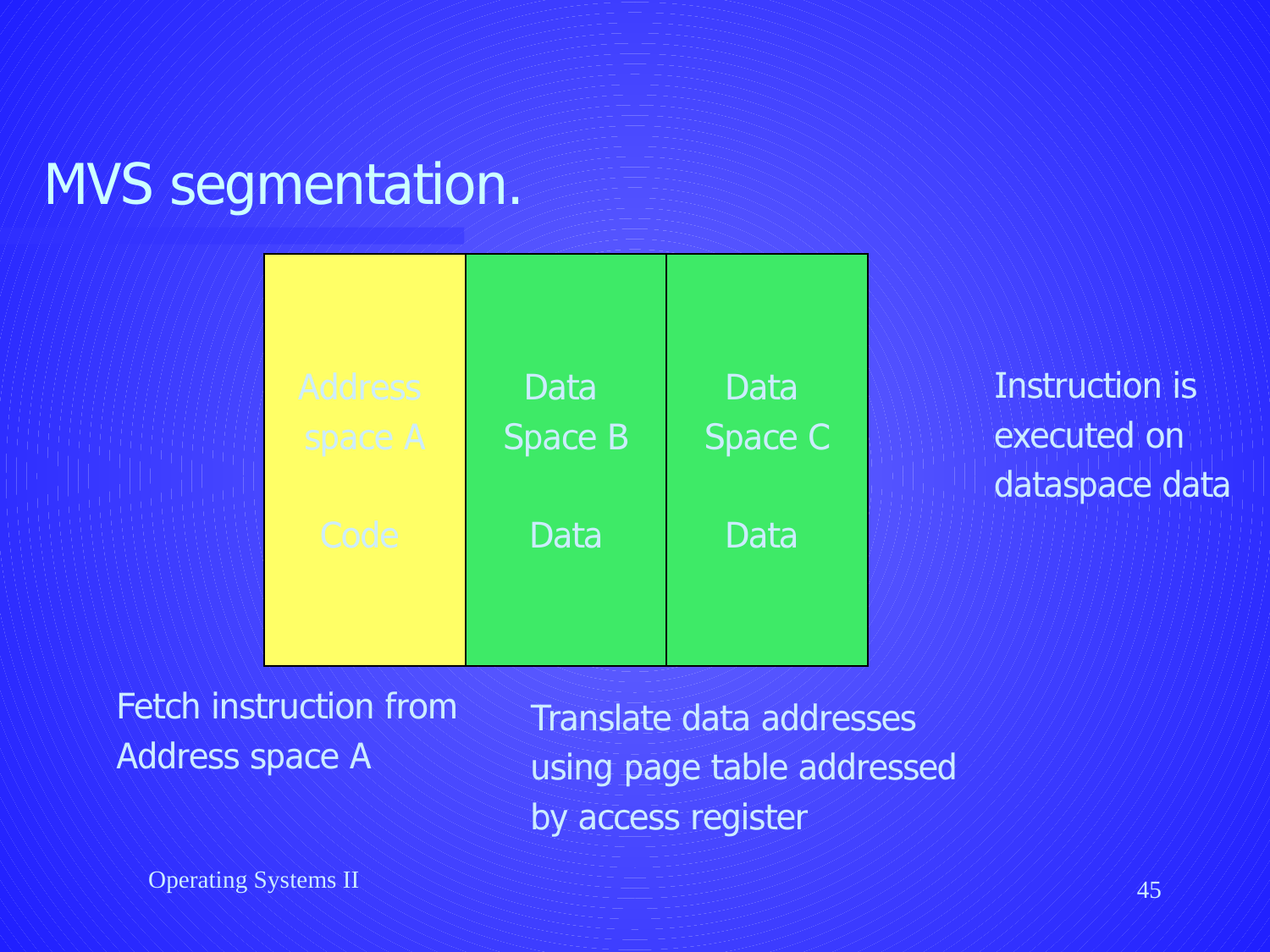

# MVS segmentation.
Address
space A

Code
Data
Space B

Data
Data
Space C

Data
Instruction is
executed on
dataspace data
Fetch instruction from
Address space A
Translate data addresses
using page table addressed
by access register
Operating Systems II
45